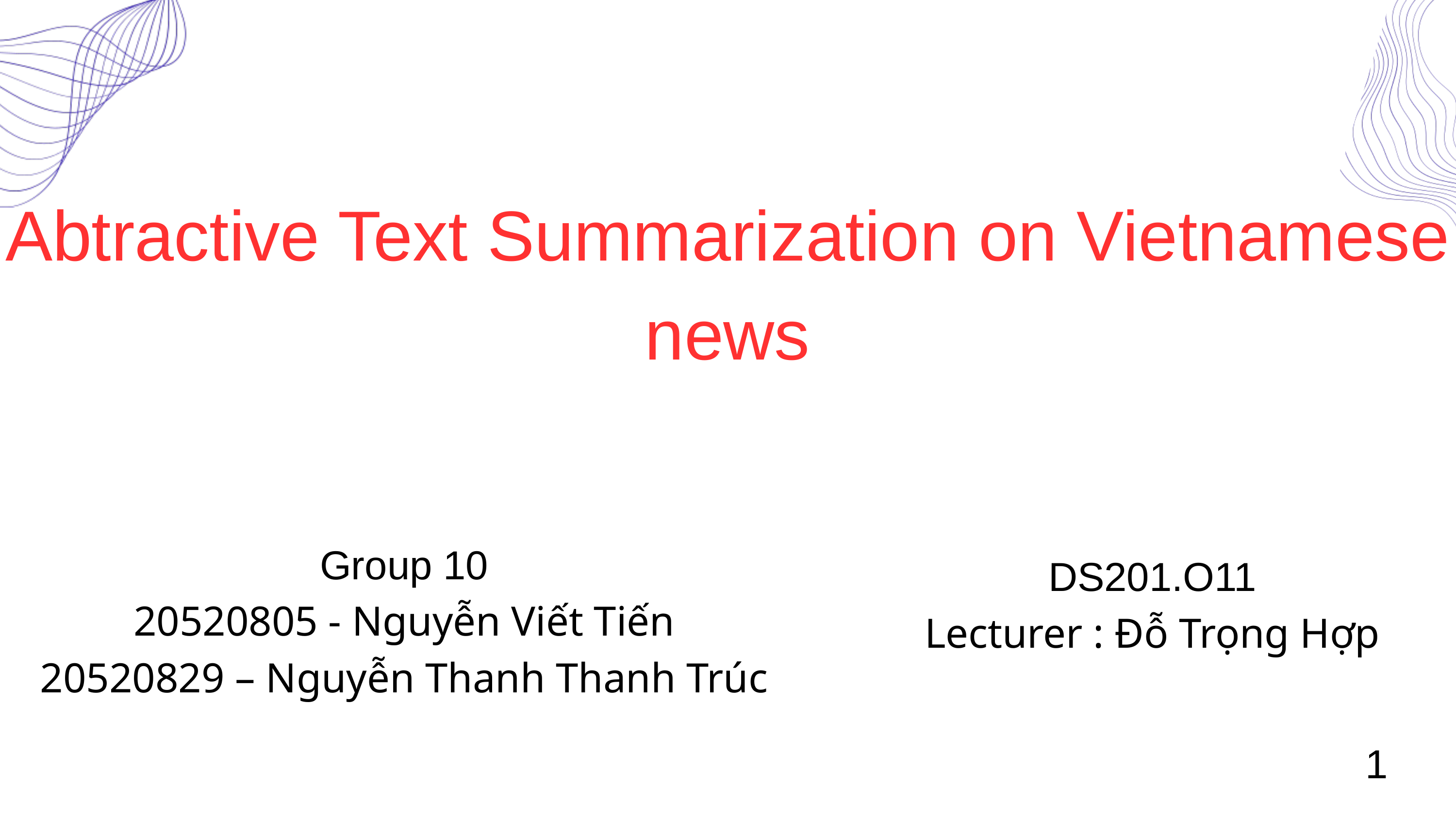

Abtractive Text Summarization on Vietnamese news

Group 10
20520805 - Nguyễn Viết Tiến
20520829 – Nguyễn Thanh Thanh Trúc
DS201.O11
Lecturer : Đỗ Trọng Hợp
1